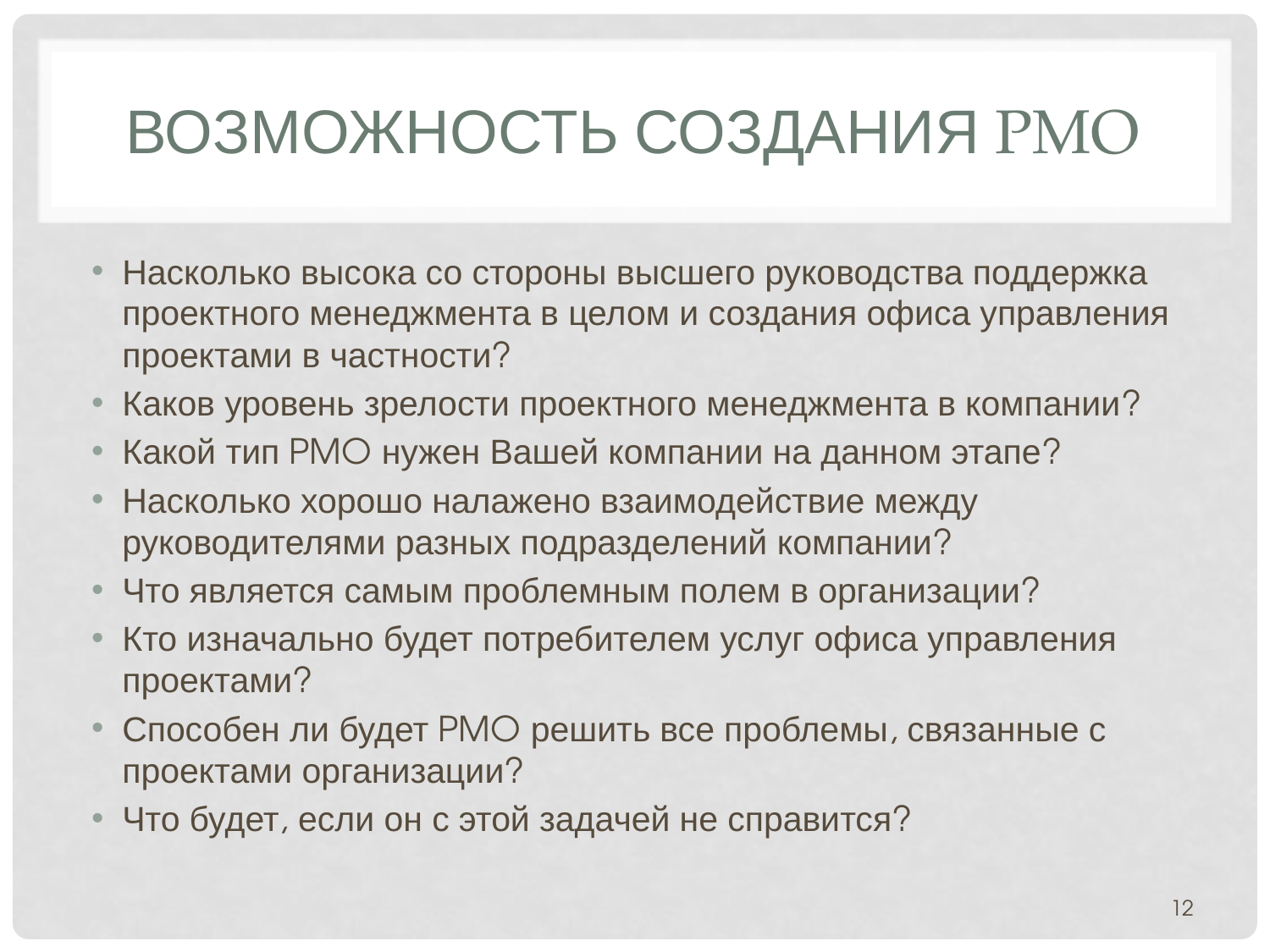

# ВОЗМОЖНОСТЬ СОЗДАНИЯ PMO
Насколько высока со стороны высшего руководства поддержка проектного менеджмента в целом и создания офиса управления проектами в частности?
Каков уровень зрелости проектного менеджмента в компании?
Какой тип PMO нужен Вашей компании на данном этапе?
Насколько хорошо налажено взаимодействие между руководителями разных подразделений компании?
Что является самым проблемным полем в организации?
Кто изначально будет потребителем услуг офиса управления проектами?
Способен ли будет PMO решить все проблемы, связанные с проектами организации?
Что будет, если он с этой задачей не справится?
12